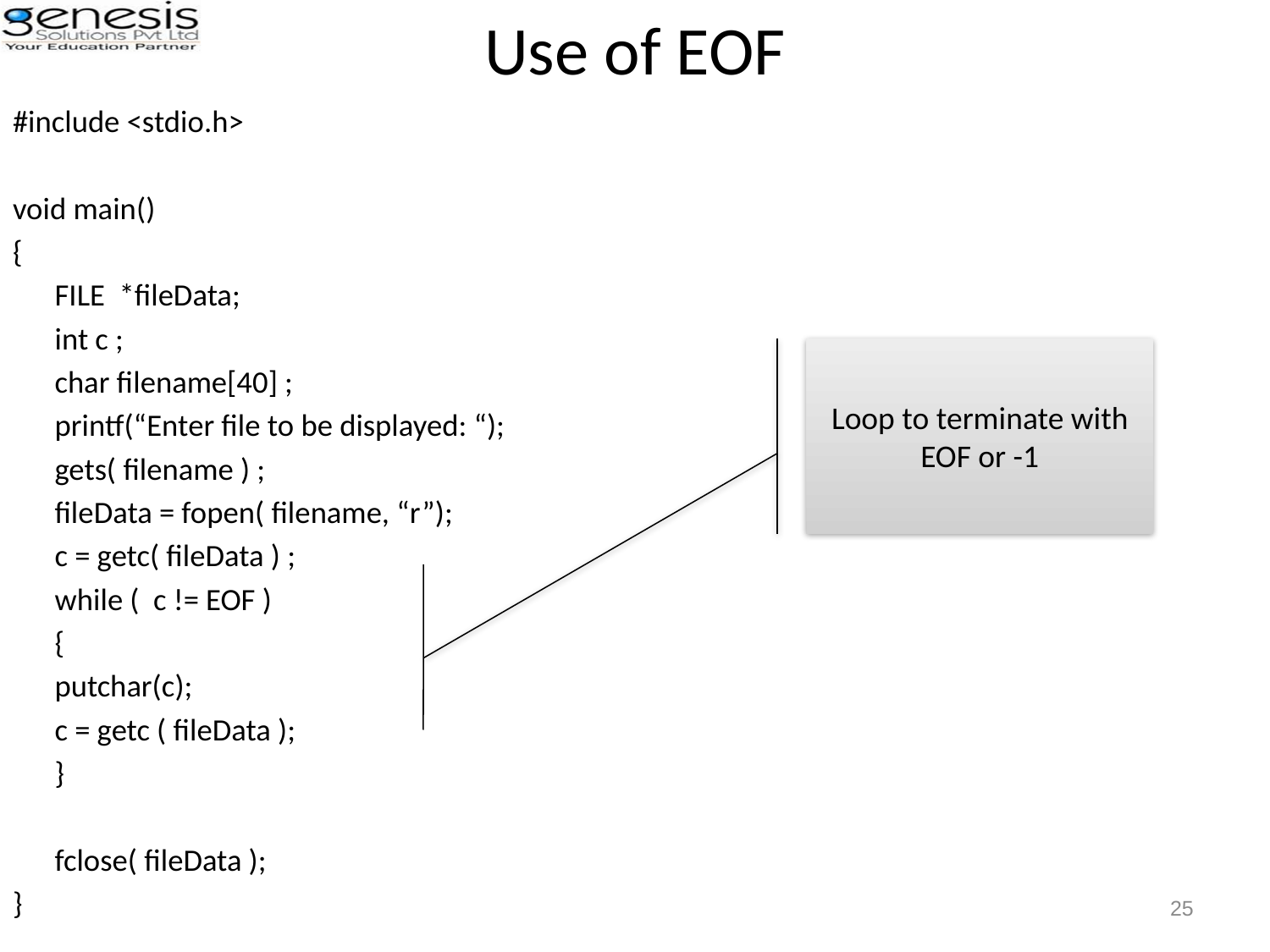

# Use of EOF
#include <stdio.h>

void main()
{
	FILE  *fileData;
	int c ;
	char filename[40] ;
 	printf(“Enter file to be displayed: “);
	gets( filename ) ;
 	fileData = fopen( filename, “r”);
 	c = getc( fileData ) ;
 	while (  c != EOF )
	{
		putchar(c);
		c = getc ( fileData );
	}

	fclose( fileData );
}

Loop to terminate with EOF or -1
25